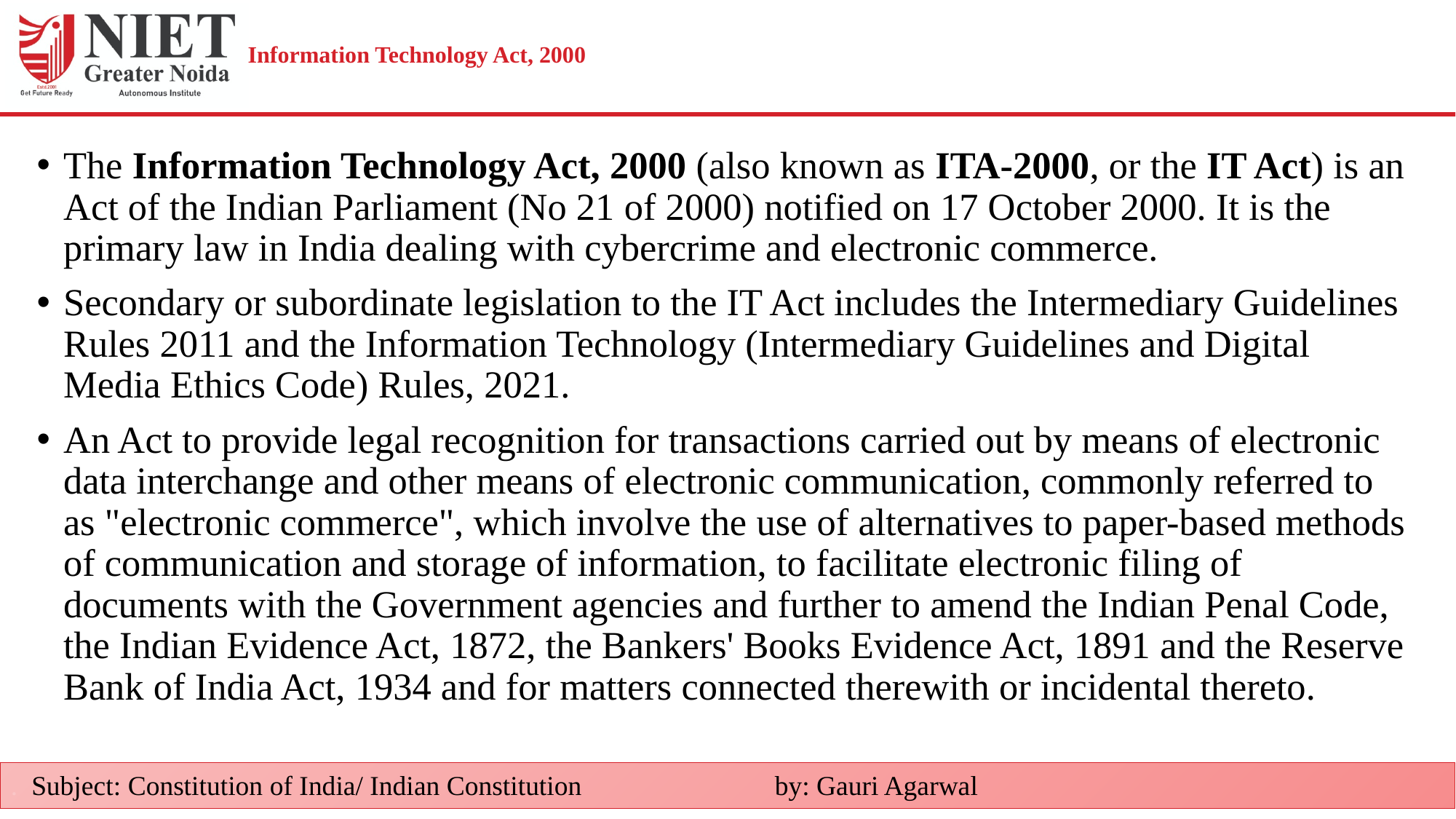

# Information Technology Act, 2000
The Information Technology Act, 2000 (also known as ITA-2000, or the IT Act) is an Act of the Indian Parliament (No 21 of 2000) notified on 17 October 2000. It is the primary law in India dealing with cybercrime and electronic commerce.
Secondary or subordinate legislation to the IT Act includes the Intermediary Guidelines Rules 2011 and the Information Technology (Intermediary Guidelines and Digital Media Ethics Code) Rules, 2021.
An Act to provide legal recognition for transactions carried out by means of electronic data interchange and other means of electronic communication, commonly referred to as "electronic commerce", which involve the use of alternatives to paper-based methods of communication and storage of information, to facilitate electronic filing of documents with the Government agencies and further to amend the Indian Penal Code, the Indian Evidence Act, 1872, the Bankers' Books Evidence Act, 1891 and the Reserve Bank of India Act, 1934 and for matters connected therewith or incidental thereto.